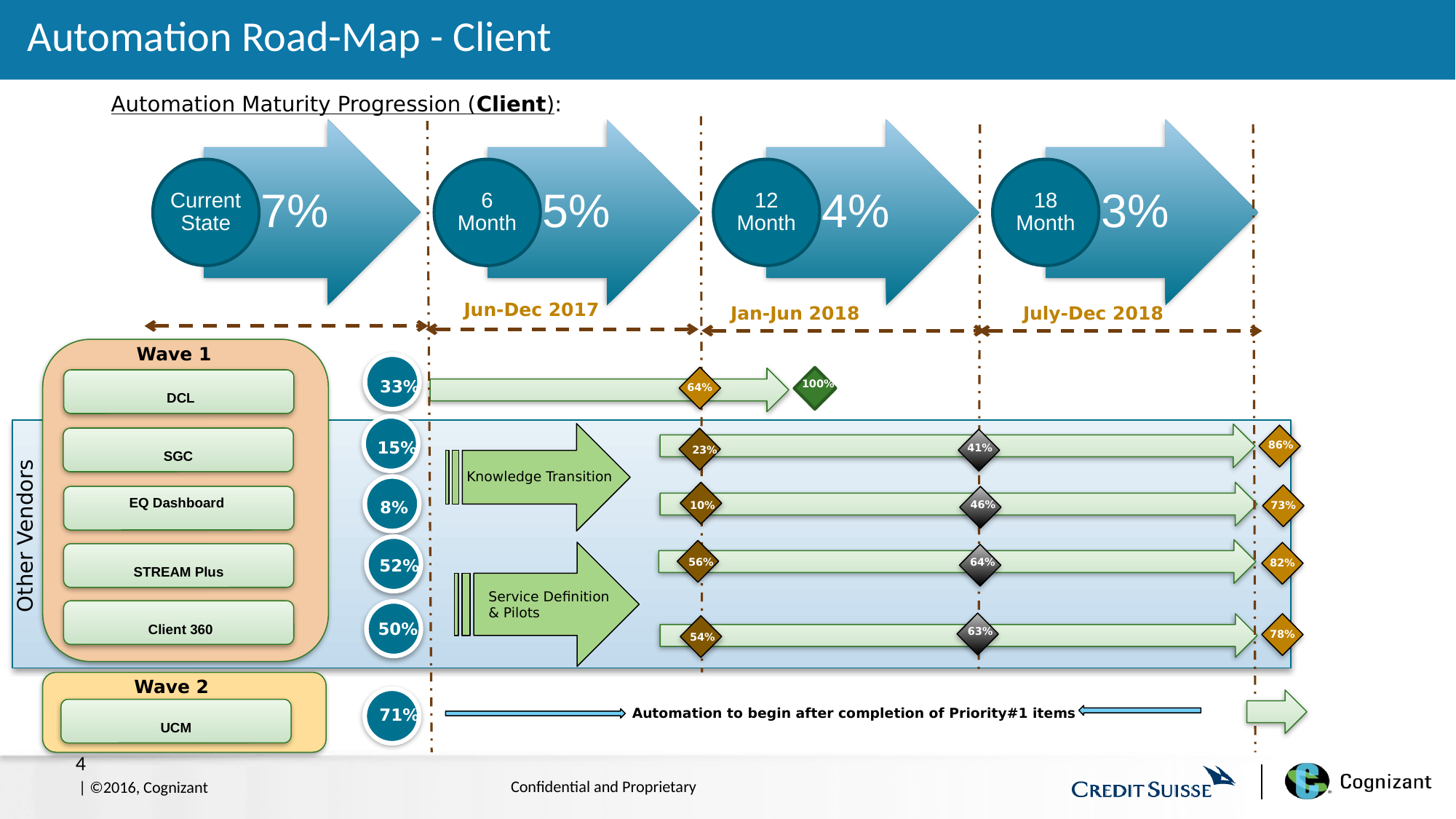

# Automation Road-Map - Client
Automation Maturity Progression (Client):
27%
Current State
45%
6 Month
64%
12 Month
83%
18 Month
Jun-Dec 2017
Jan-Jun 2018
July-Dec 2018
Wave 1

64%

100%

 DCL
33%

  86%

SGC

 23%

41%
15%
Knowledge Transition

10%

73%
EQ Dashboard

46%
8%
Other Vendors
100%

56%

82%

STREAM Plus

64%
52%
Service Definition
& Pilots

 Client 360

50%

63%

78%

54%
Wave 2

71%

UCM
Automation to begin after completion of Priority#1 items

4